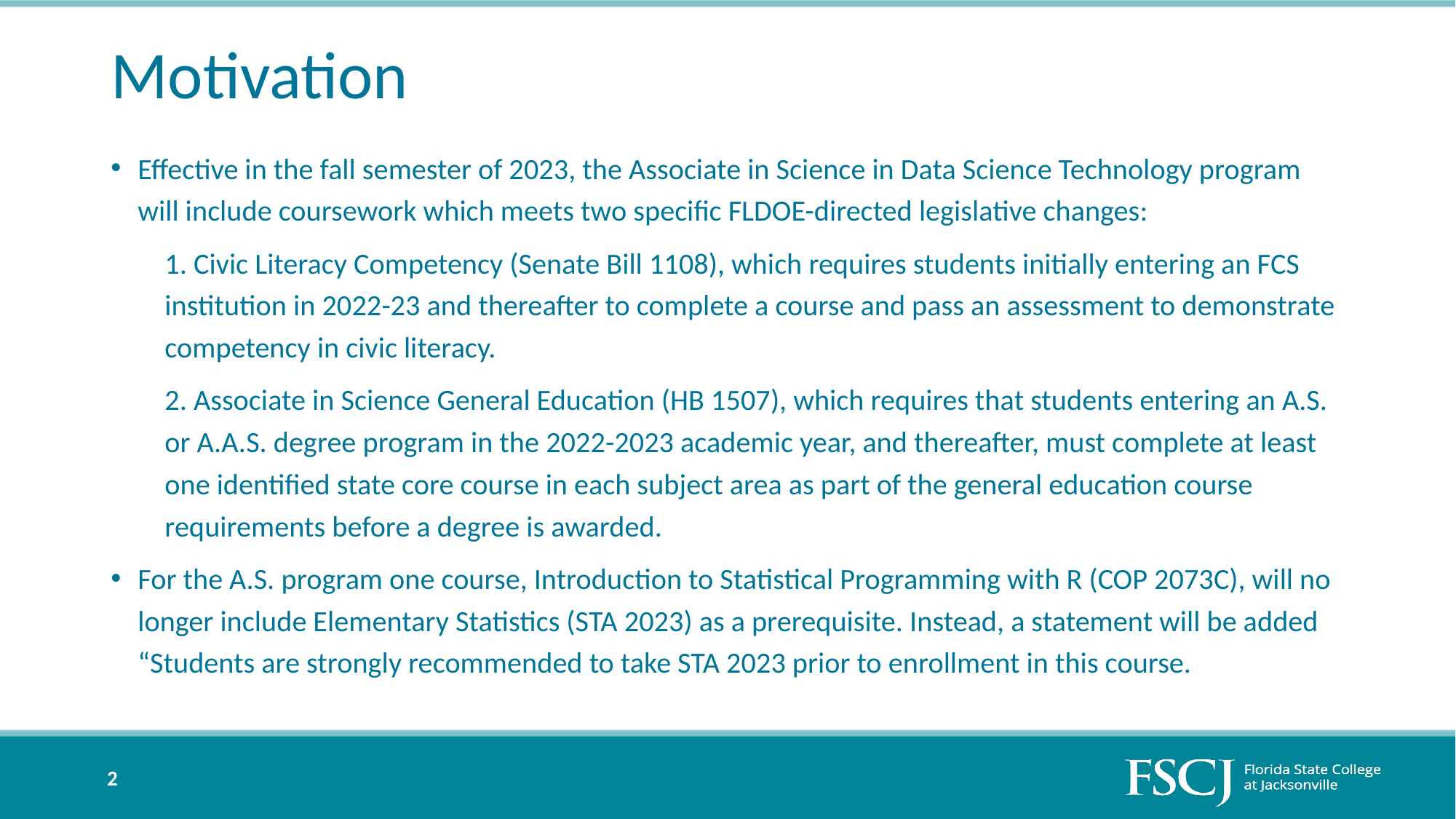

# Motivation
Effective in the fall semester of 2023, the Associate in Science in Data Science Technology program will include coursework which meets two specific FLDOE-directed legislative changes:
1. Civic Literacy Competency (Senate Bill 1108), which requires students initially entering an FCS institution in 2022-23 and thereafter to complete a course and pass an assessment to demonstrate competency in civic literacy.
2. Associate in Science General Education (HB 1507), which requires that students entering an A.S. or A.A.S. degree program in the 2022-2023 academic year, and thereafter, must complete at least one identified state core course in each subject area as part of the general education course requirements before a degree is awarded.
For the A.S. program one course, Introduction to Statistical Programming with R (COP 2073C), will no longer include Elementary Statistics (STA 2023) as a prerequisite. Instead, a statement will be added “Students are strongly recommended to take STA 2023 prior to enrollment in this course.